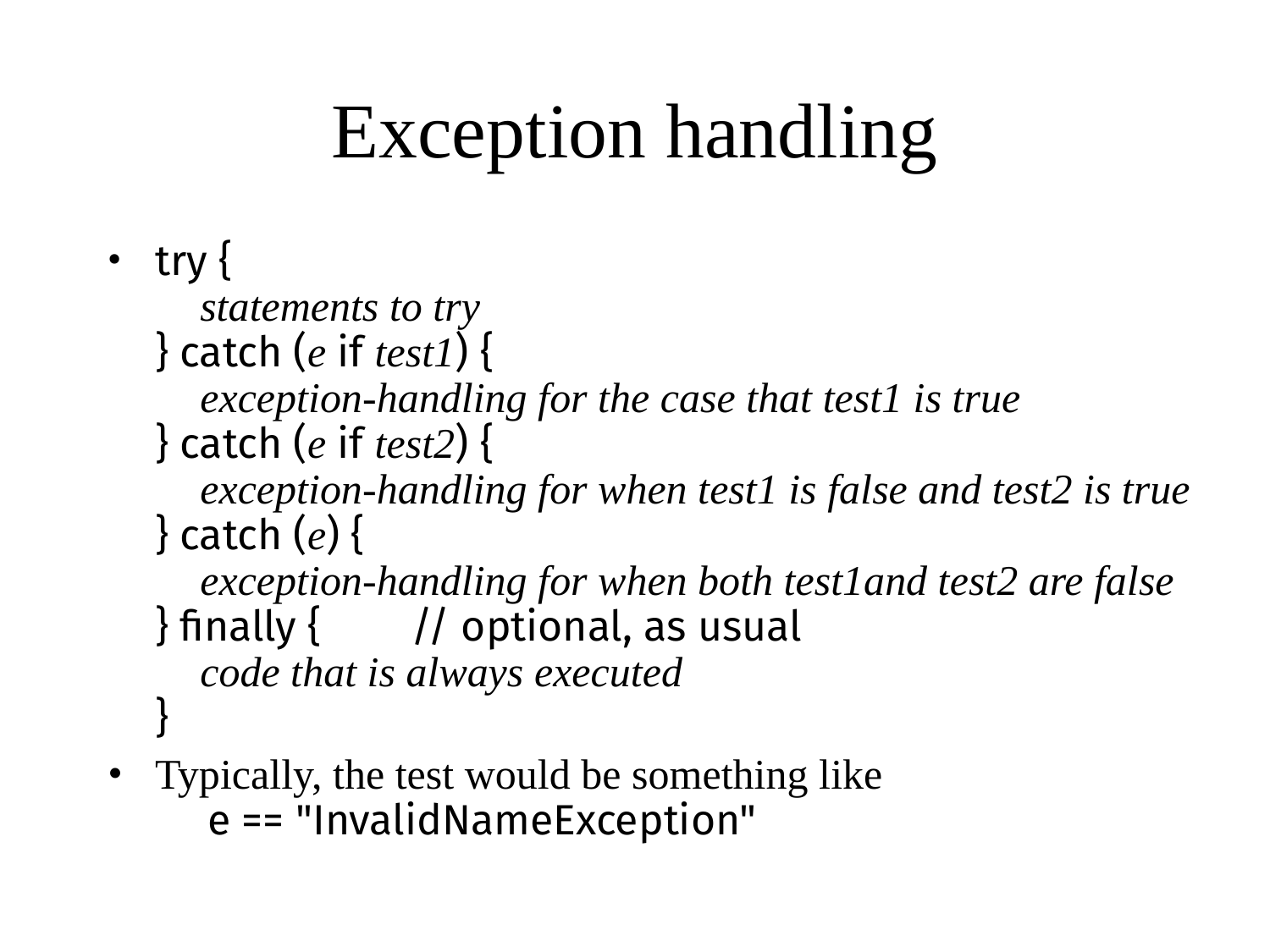

Exception handling
try {
    statements to try
} catch (e if test1) {
    exception-handling for the case that test1 is true
} catch (e if test2) {
    exception-handling for when test1 is false and test2 is true
} catch (e) {
    exception-handling for when both test1and test2 are false
} finally {        // optional, as usual
    code that is always executed
}
Typically, the test would be something like
     e == "InvalidNameException"